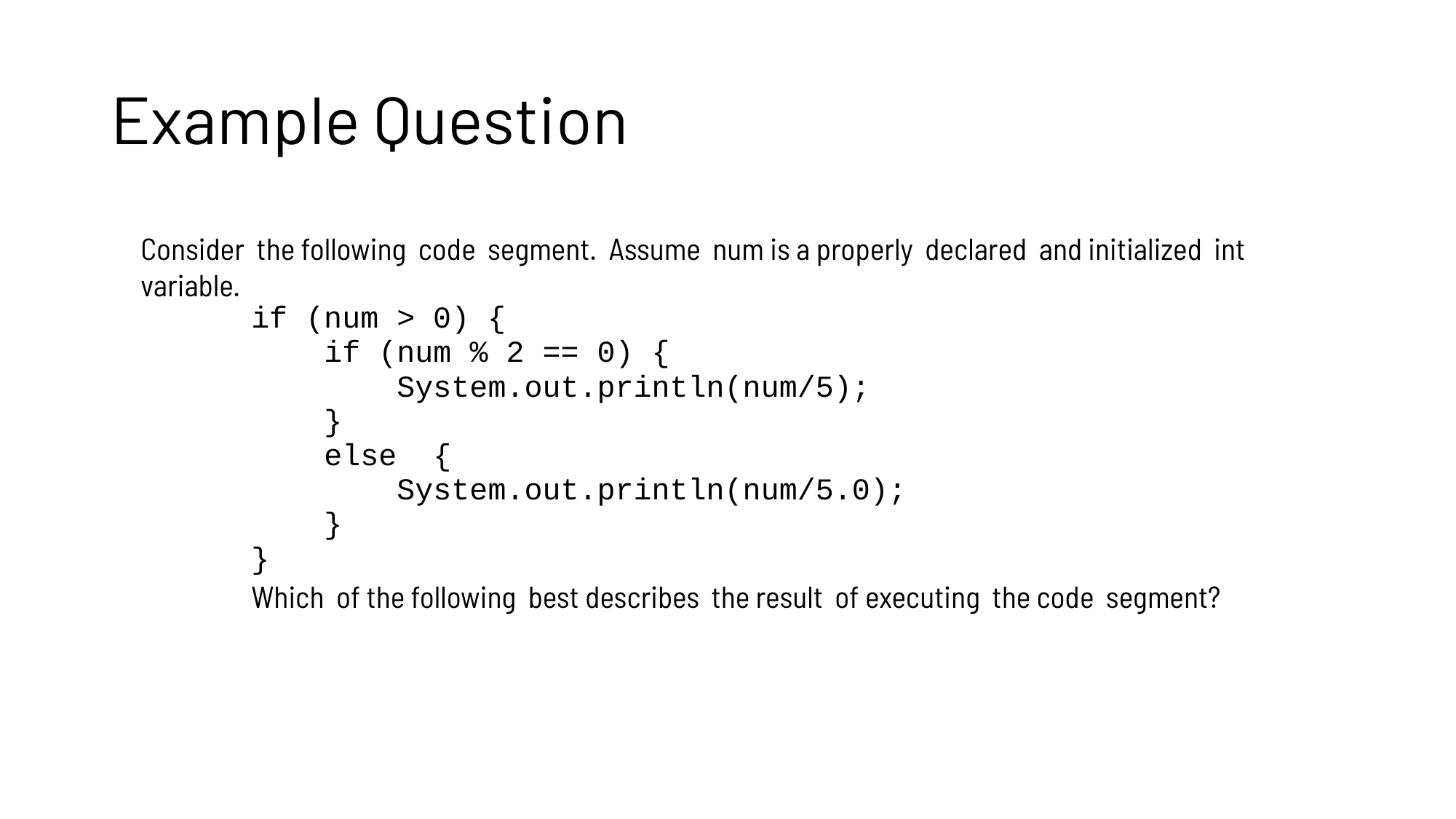

# Example Question
| Consider the following code segment. Assume num is a properly declared and initialized int variable. if (num > 0) { if (num % 2 == 0) { System.out.println(num/5); } else { System.out.println(num/5.0); } } Which of the following best describes the result of executing the code segment? |
| --- |